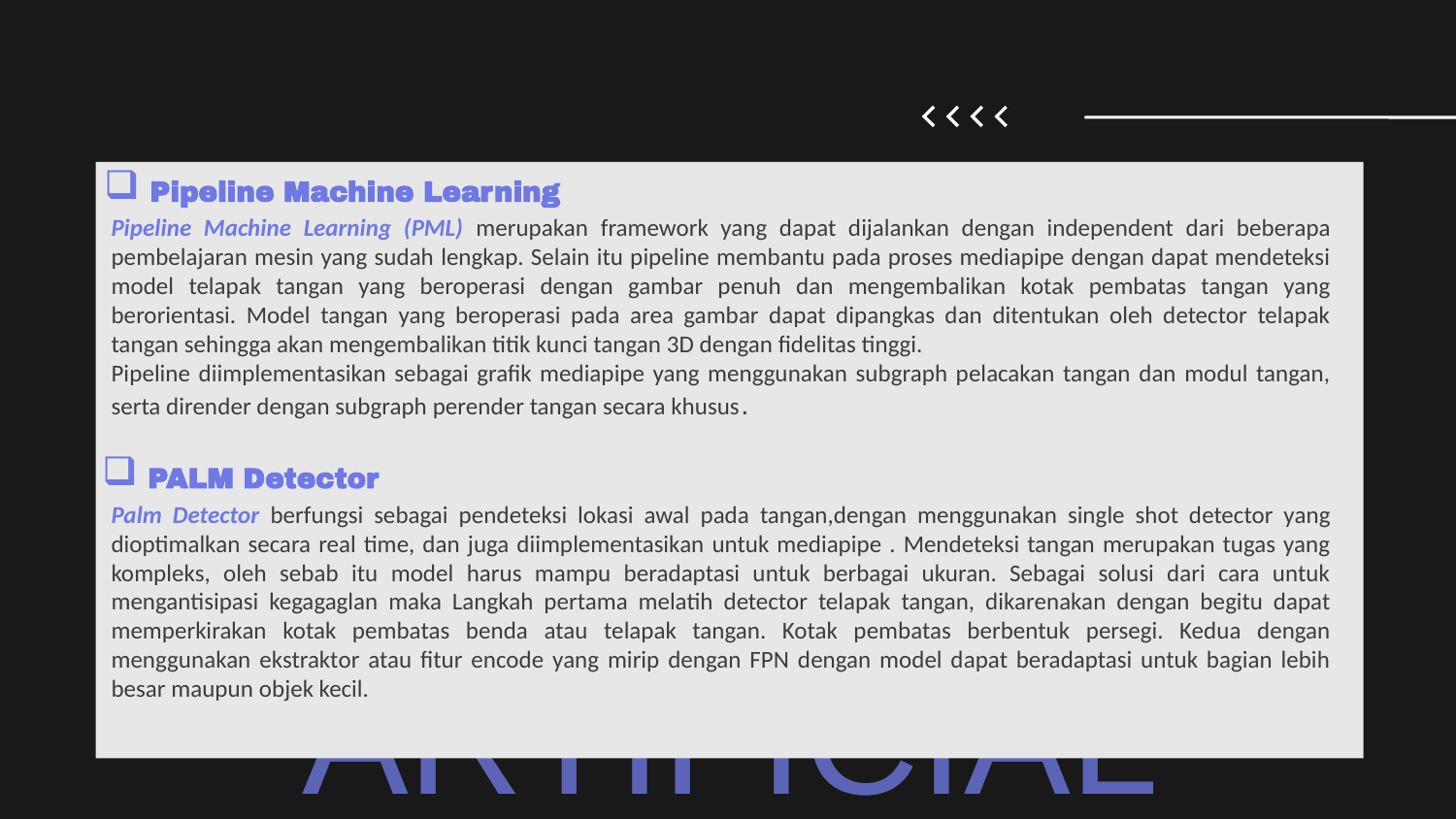

Pipeline Machine Learning
Pipeline Machine Learning (PML) merupakan framework yang dapat dijalankan dengan independent dari beberapa pembelajaran mesin yang sudah lengkap. Selain itu pipeline membantu pada proses mediapipe dengan dapat mendeteksi model telapak tangan yang beroperasi dengan gambar penuh dan mengembalikan kotak pembatas tangan yang berorientasi. Model tangan yang beroperasi pada area gambar dapat dipangkas dan ditentukan oleh detector telapak tangan sehingga akan mengembalikan titik kunci tangan 3D dengan fidelitas tinggi.
Pipeline diimplementasikan sebagai grafik mediapipe yang menggunakan subgraph pelacakan tangan dan modul tangan, serta dirender dengan subgraph perender tangan secara khusus.

PALM Detector
Palm Detector berfungsi sebagai pendeteksi lokasi awal pada tangan,dengan menggunakan single shot detector yang dioptimalkan secara real time, dan juga diimplementasikan untuk mediapipe . Mendeteksi tangan merupakan tugas yang kompleks, oleh sebab itu model harus mampu beradaptasi untuk berbagai ukuran. Sebagai solusi dari cara untuk mengantisipasi kegagaglan maka Langkah pertama melatih detector telapak tangan, dikarenakan dengan begitu dapat memperkirakan kotak pembatas benda atau telapak tangan. Kotak pembatas berbentuk persegi. Kedua dengan menggunakan ekstraktor atau fitur encode yang mirip dengan FPN dengan model dapat beradaptasi untuk bagian lebih besar maupun objek kecil.